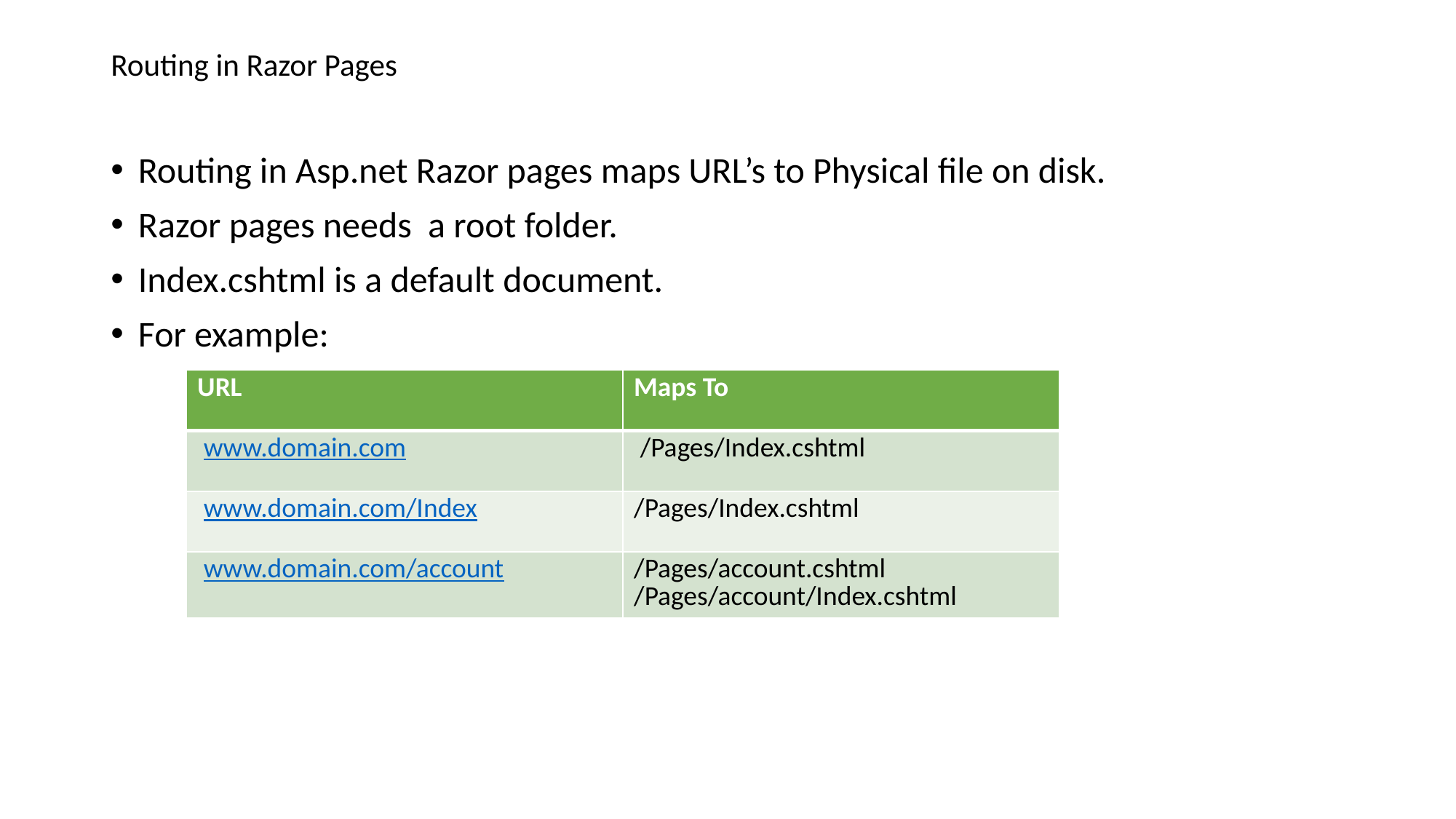

# Routing in Razor Pages
Routing in Asp.net Razor pages maps URL’s to Physical file on disk.
Razor pages needs  a root folder.
Index.cshtml is a default document.
For example:

| URL | Maps To |
| --- | --- |
| www.domain.com | /Pages/Index.cshtml |
| www.domain.com/Index | /Pages/Index.cshtml |
| www.domain.com/account | /Pages/account.cshtml /Pages/account/Index.cshtml |